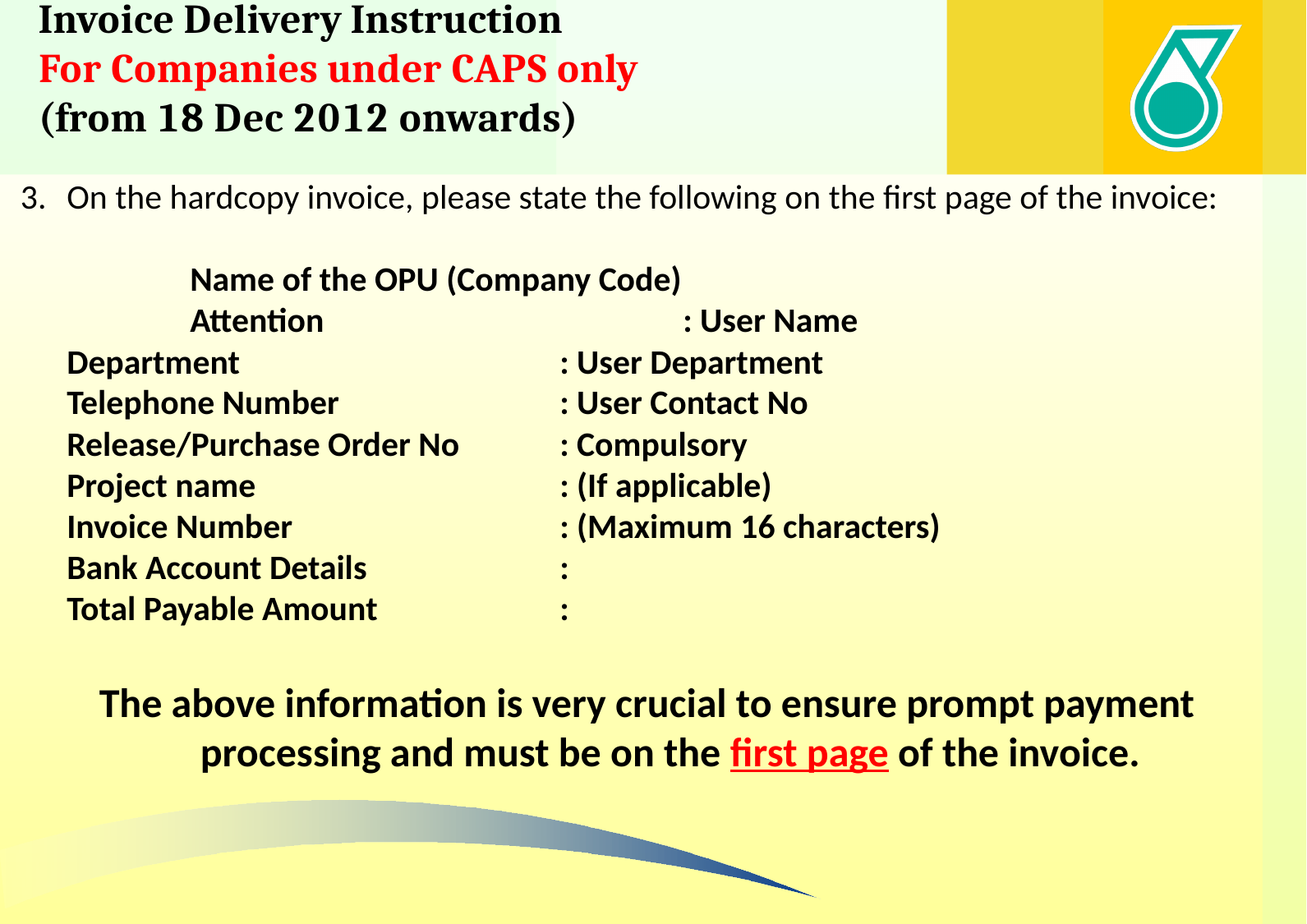

# Invoice Delivery Instruction For Companies under CAPS only (from 18 Dec 2012 onwards)
On the hardcopy invoice, please state the following on the first page of the invoice:

		Name of the OPU (Company Code)
		Attention			: User Name
	Department			: User Department
	Telephone Number		: User Contact No
	Release/Purchase Order No	: Compulsory
	Project name			: (If applicable)
	Invoice Number 			: (Maximum 16 characters)
	Bank Account Details 		:
	Total Payable Amount		:

The above information is very crucial to ensure prompt payment processing and must be on the first page of the invoice.